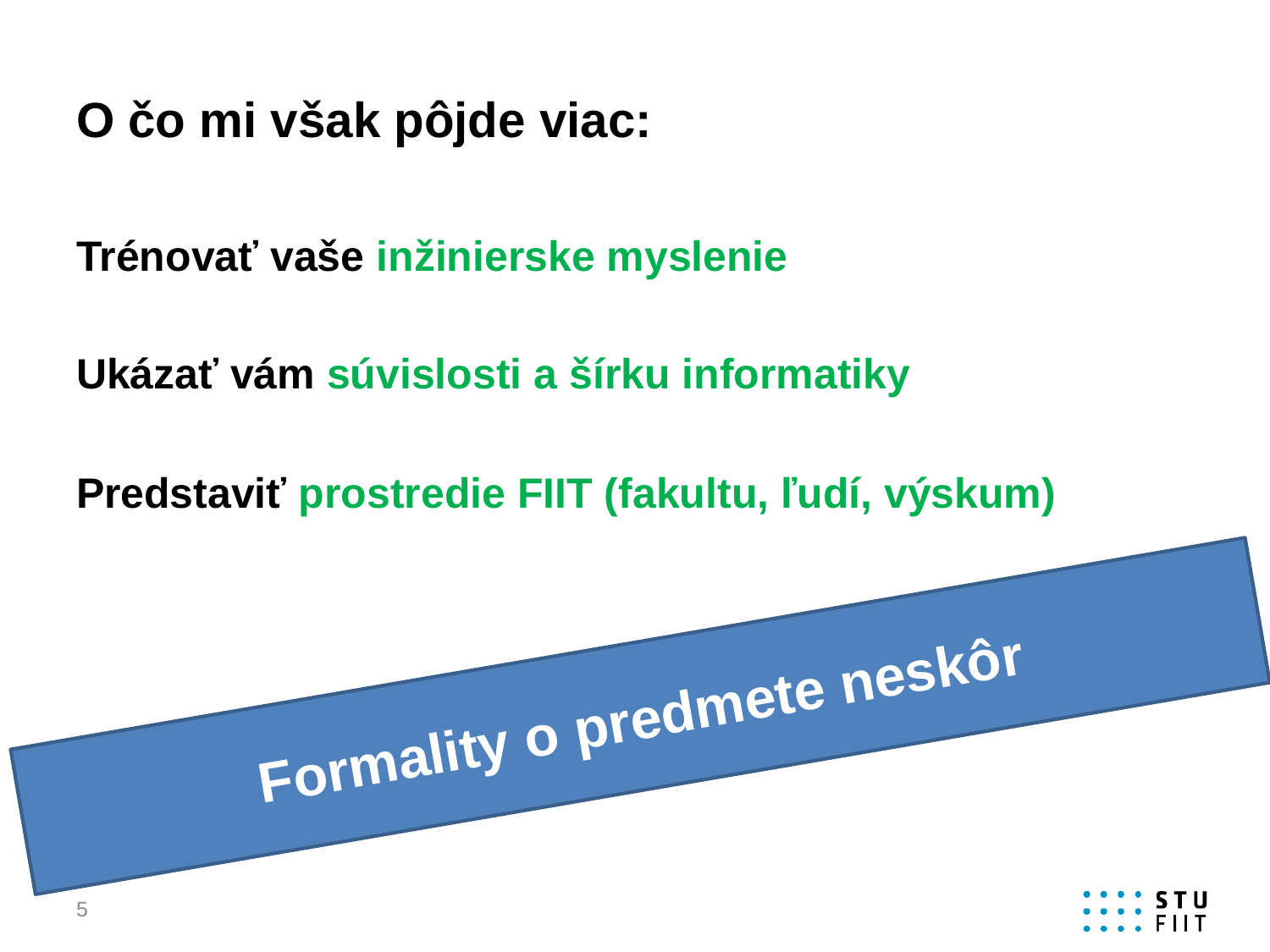

# O čo mi však pôjde viac:
Trénovať vaše inžinierske myslenie

Ukázať vám súvislosti a šírku informatiky

Predstaviť prostredie FIIT (fakultu, ľudí, výskum)
Formality o predmete neskôr
5